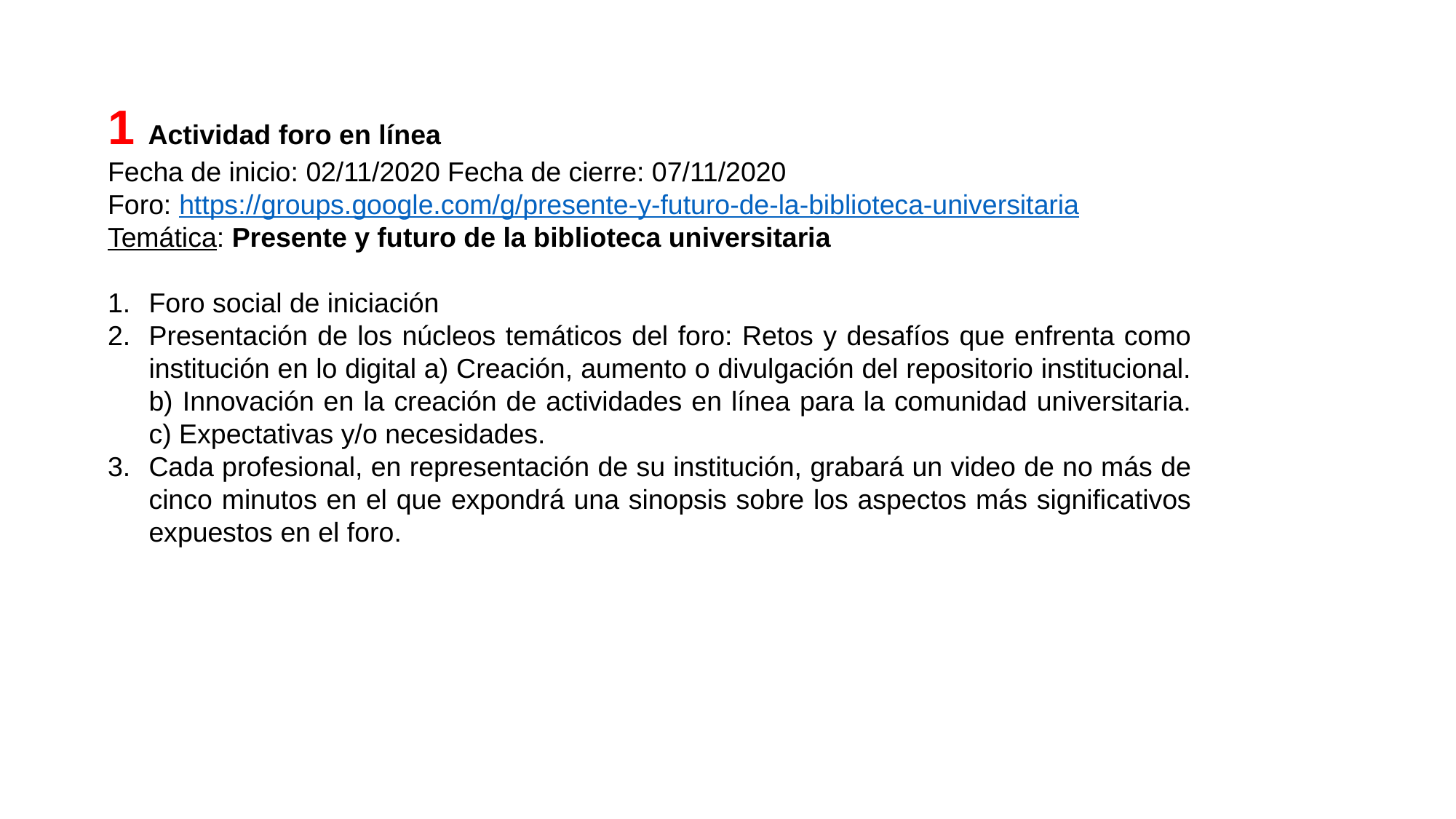

1 Actividad foro en línea
Fecha de inicio: 02/11/2020 Fecha de cierre: 07/11/2020
Foro: https://groups.google.com/g/presente-y-futuro-de-la-biblioteca-universitaria
Temática: Presente y futuro de la biblioteca universitaria

Foro social de iniciación
Presentación de los núcleos temáticos del foro: Retos y desafíos que enfrenta como institución en lo digital a) Creación, aumento o divulgación del repositorio institucional. b) Innovación en la creación de actividades en línea para la comunidad universitaria. c) Expectativas y/o necesidades.
Cada profesional, en representación de su institución, grabará un video de no más de cinco minutos en el que expondrá una sinopsis sobre los aspectos más significativos expuestos en el foro.